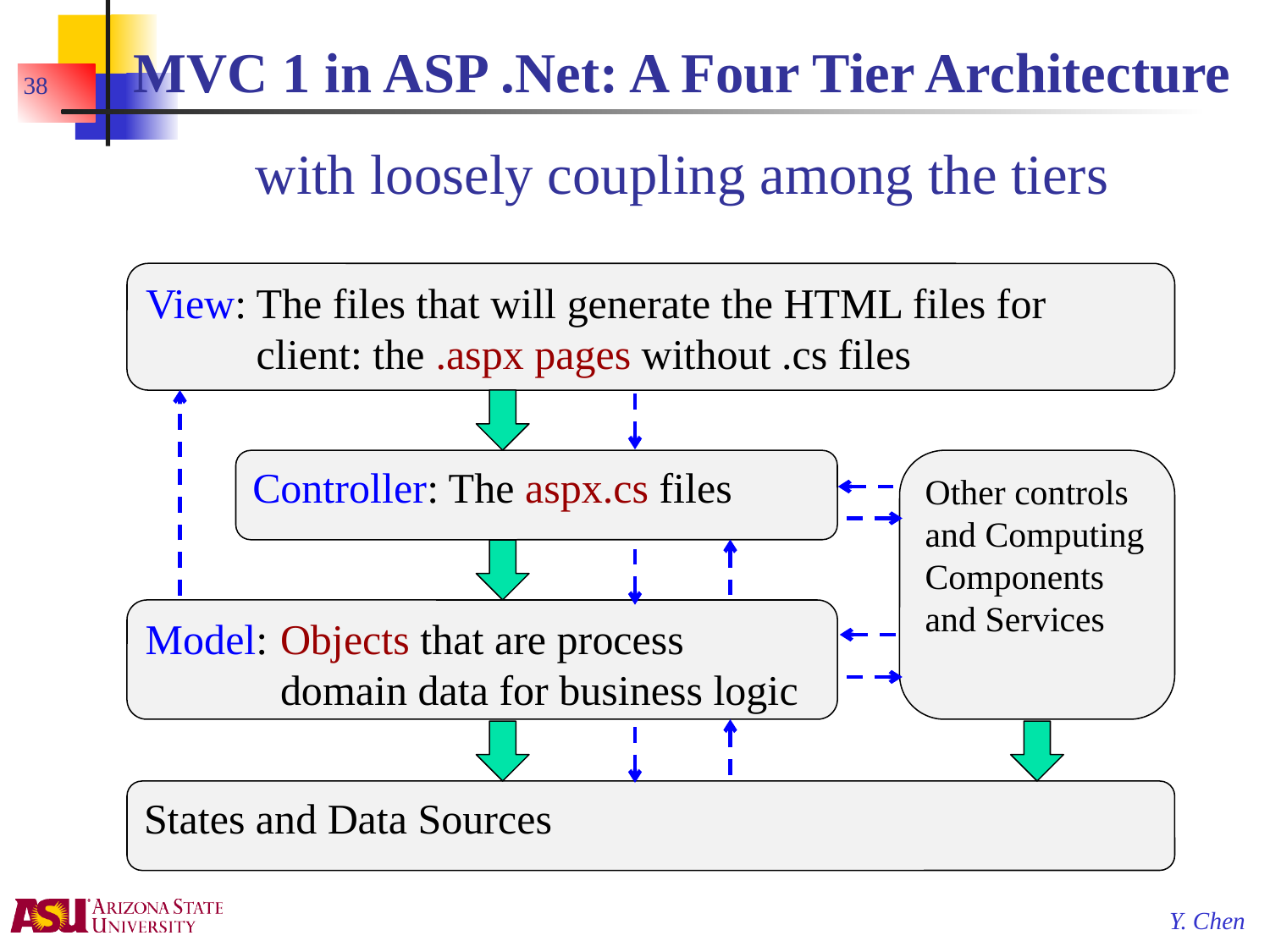

# MVC 1 in ASP .Net: A Four Tier Architecture with loosely coupling among the tiers
38
View:	The files that will generate the HTML files for client: the .aspx pages without .cs files

Other controls and Computing Components and Services
Controller: The aspx.cs files

Model:	Objects that are process domain data for business logic

States and Data Sources